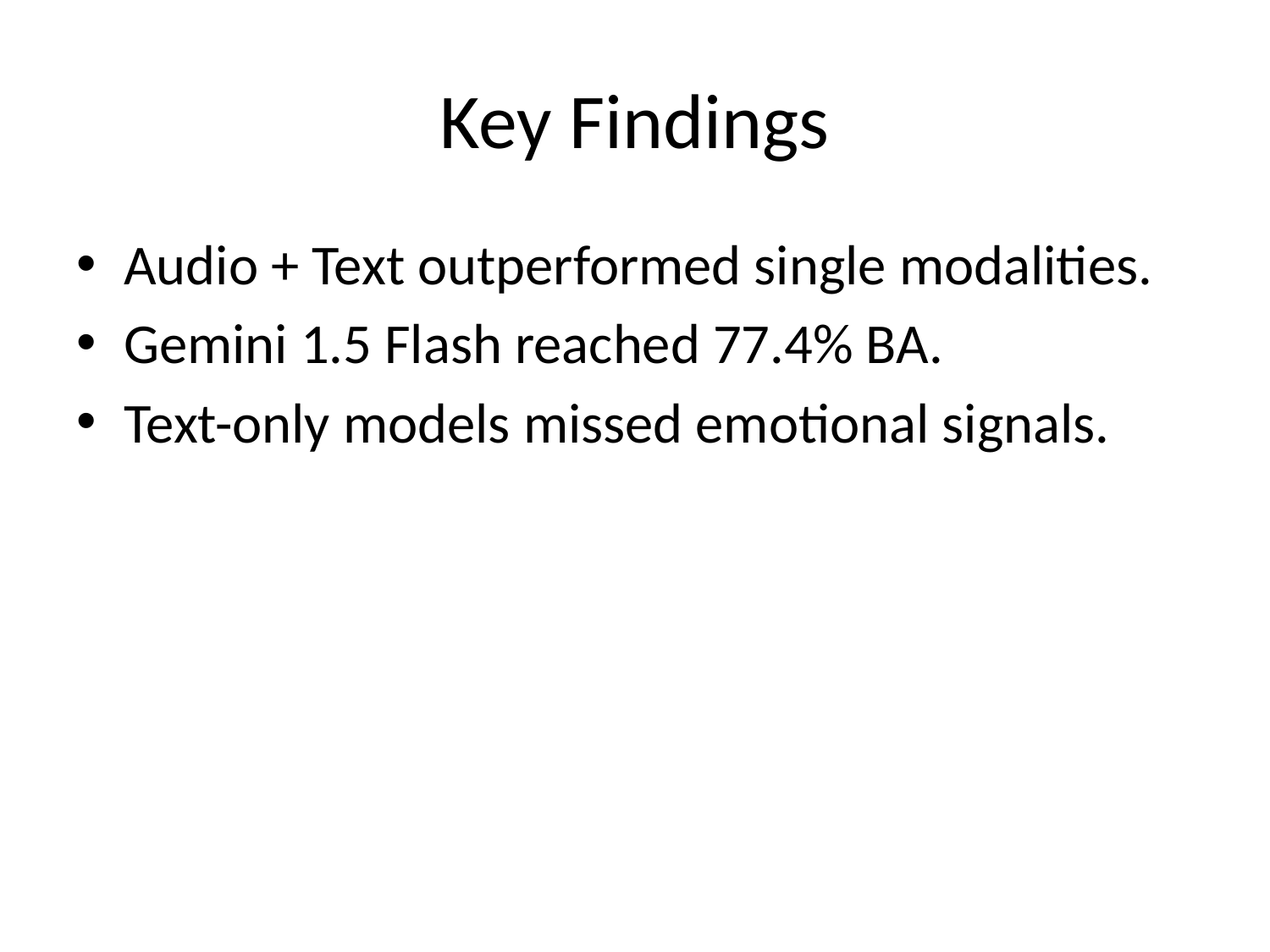

# Key Findings
Audio + Text outperformed single modalities.
Gemini 1.5 Flash reached 77.4% BA.
Text-only models missed emotional signals.